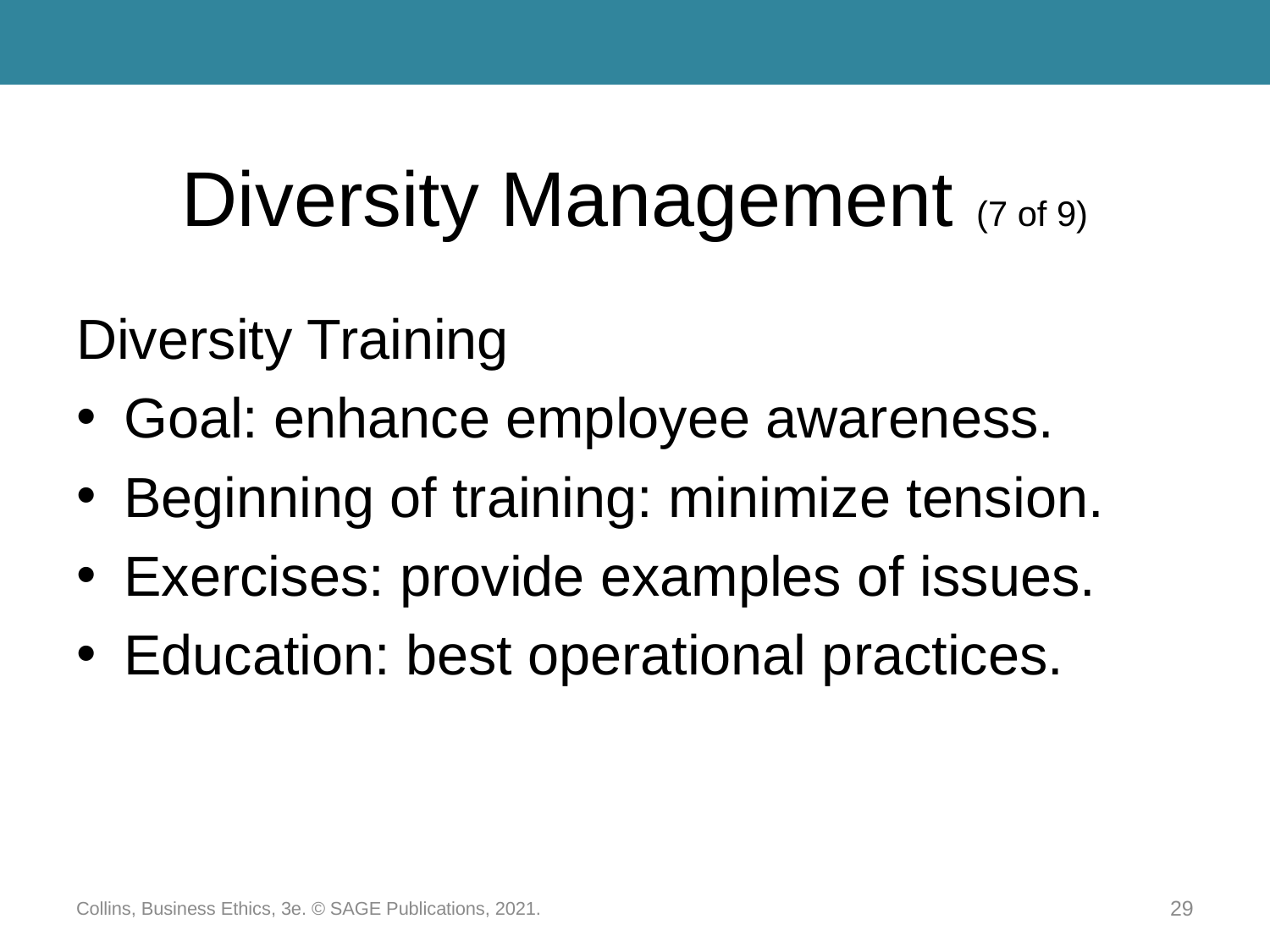

# Diversity Management (7 of 9)
Diversity Training
Goal: enhance employee awareness.
Beginning of training: minimize tension.
Exercises: provide examples of issues.
Education: best operational practices.
Collins, Business Ethics, 3e. © SAGE Publications, 2021.
29